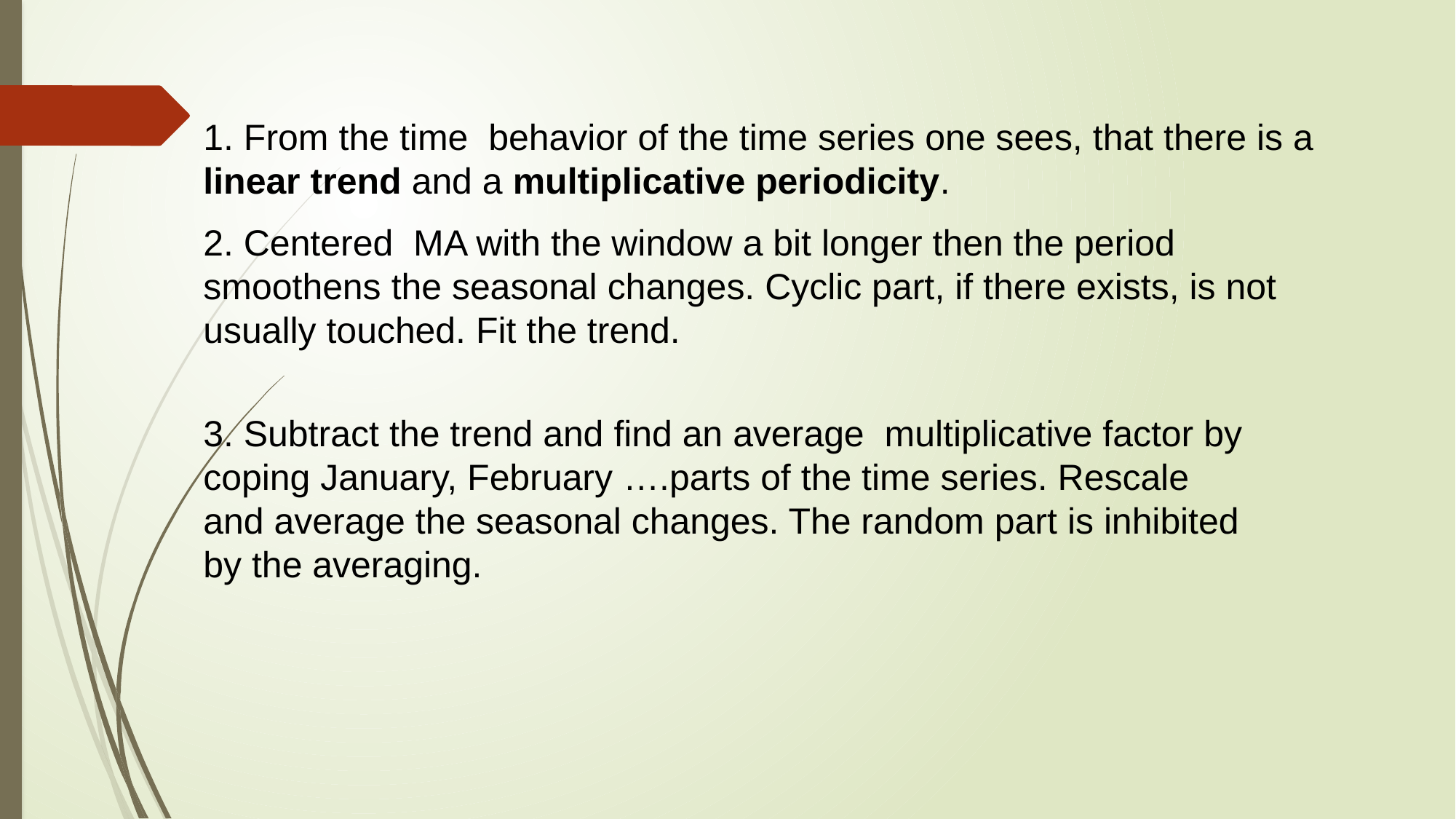

1. From the time  behavior of the time series one sees, that there is a linear trend and a multiplicative periodicity.
2. Centered  MA with the window a bit longer then the period smoothens the seasonal changes. Cyclic part, if there exists, is not usually touched. Fit the trend.
3. Subtract the trend and find an average  multiplicative factor by coping January, February ….parts of the time series. Rescale and average the seasonal changes. The random part is inhibited by the averaging.